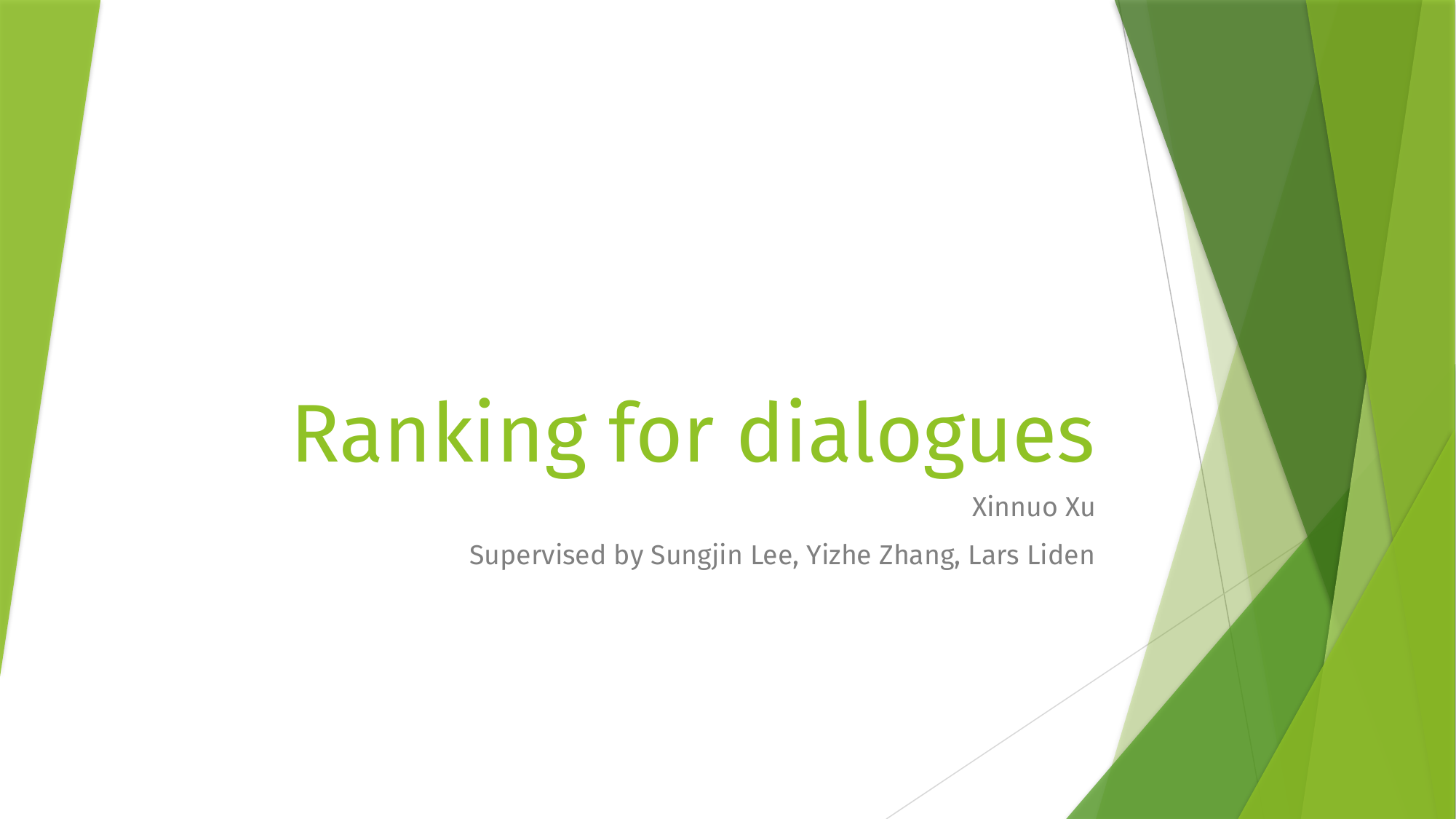

# Ranking for dialogues
Xinnuo Xu
Supervised by Sungjin Lee, Yizhe Zhang, Lars Liden